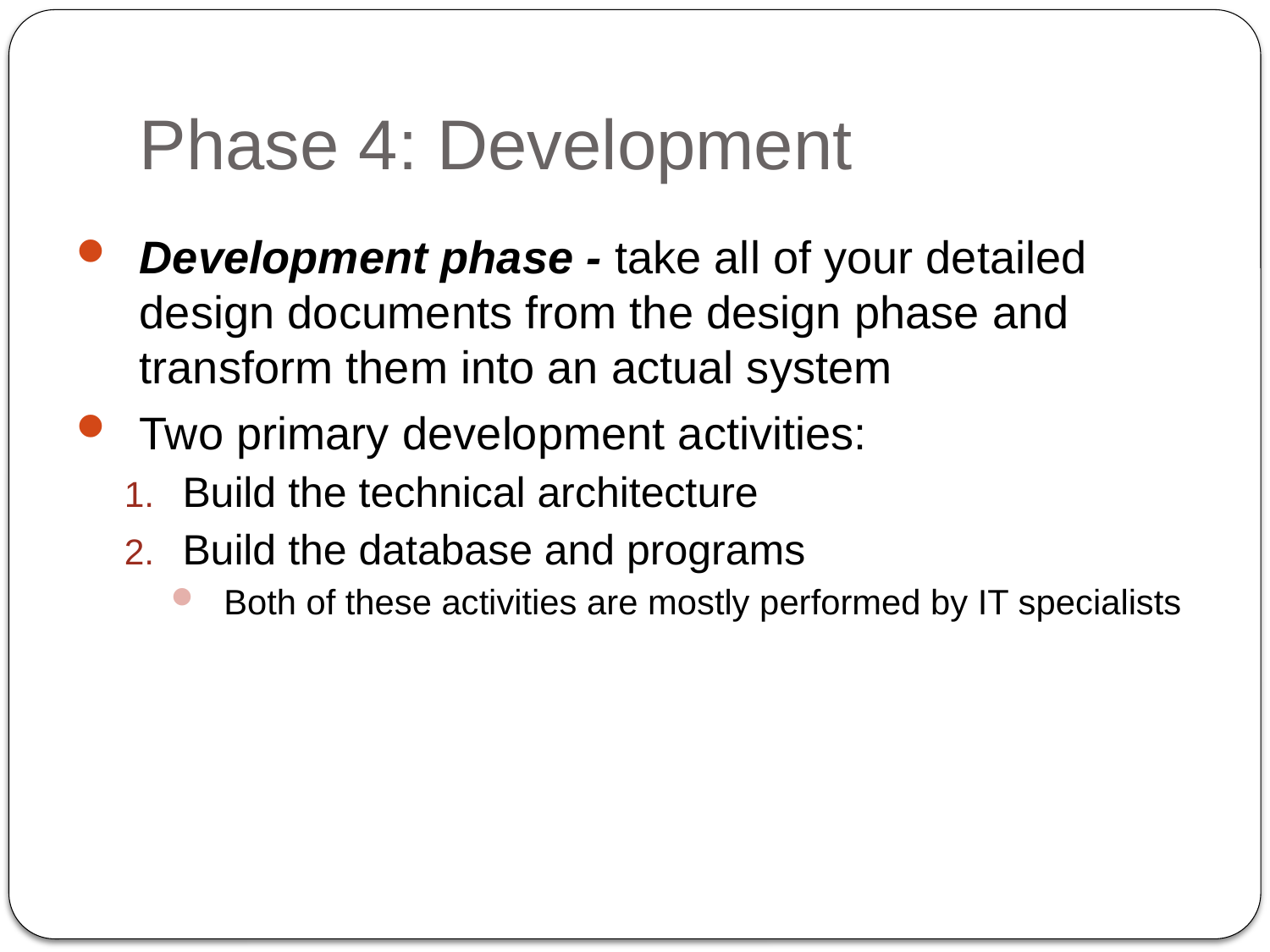

# Phase 4: Development
Development phase - take all of your detailed design documents from the design phase and transform them into an actual system
Two primary development activities:
Build the technical architecture
Build the database and programs
Both of these activities are mostly performed by IT specialists